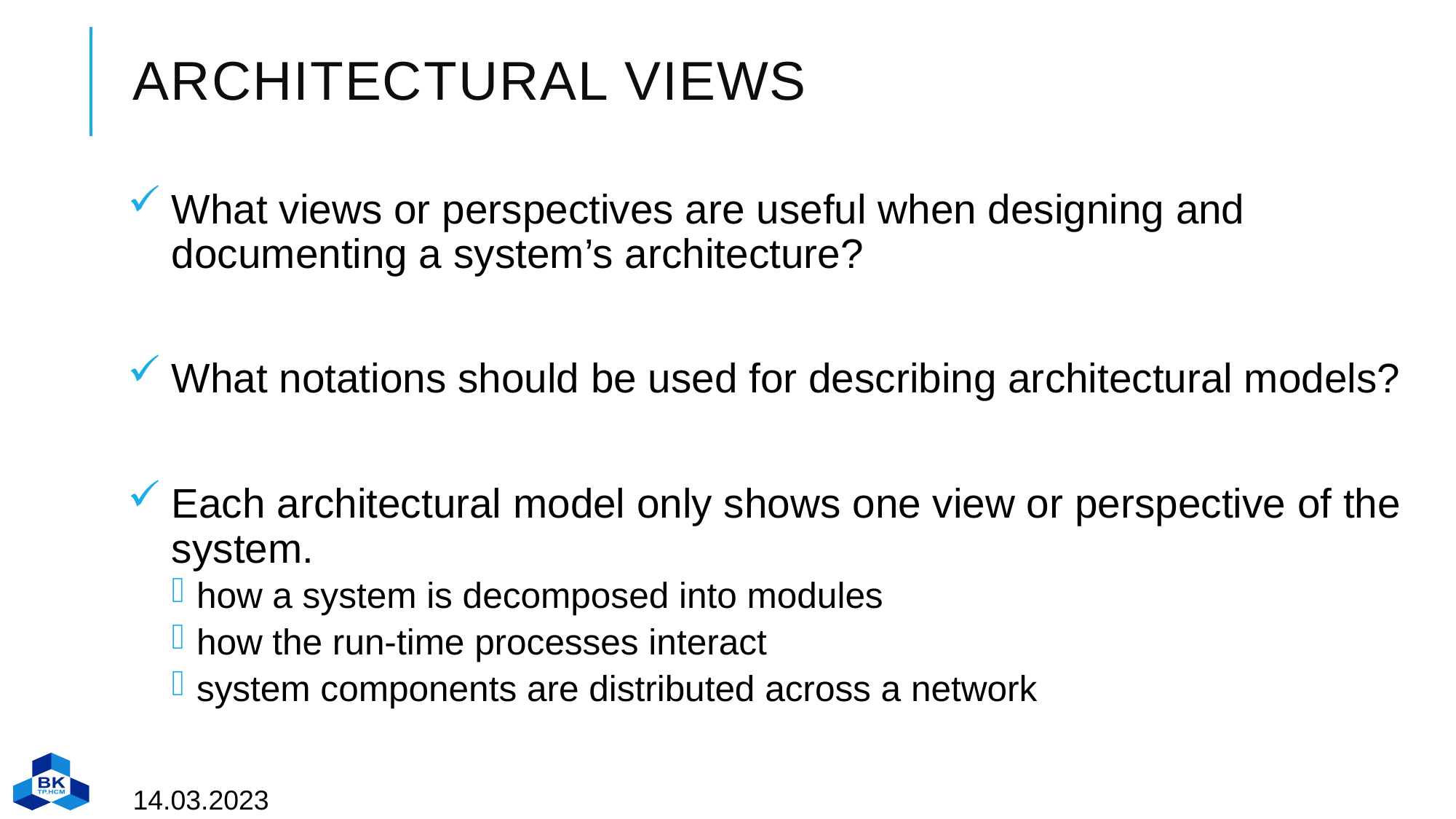

# Architectural views
What views or perspectives are useful when designing and documenting a system’s architecture?

What notations should be used for describing architectural models?

Each architectural model only shows one view or perspective of the system.
how a system is decomposed into modules
how the run-time processes interact
system components are distributed across a network

14.03.2023